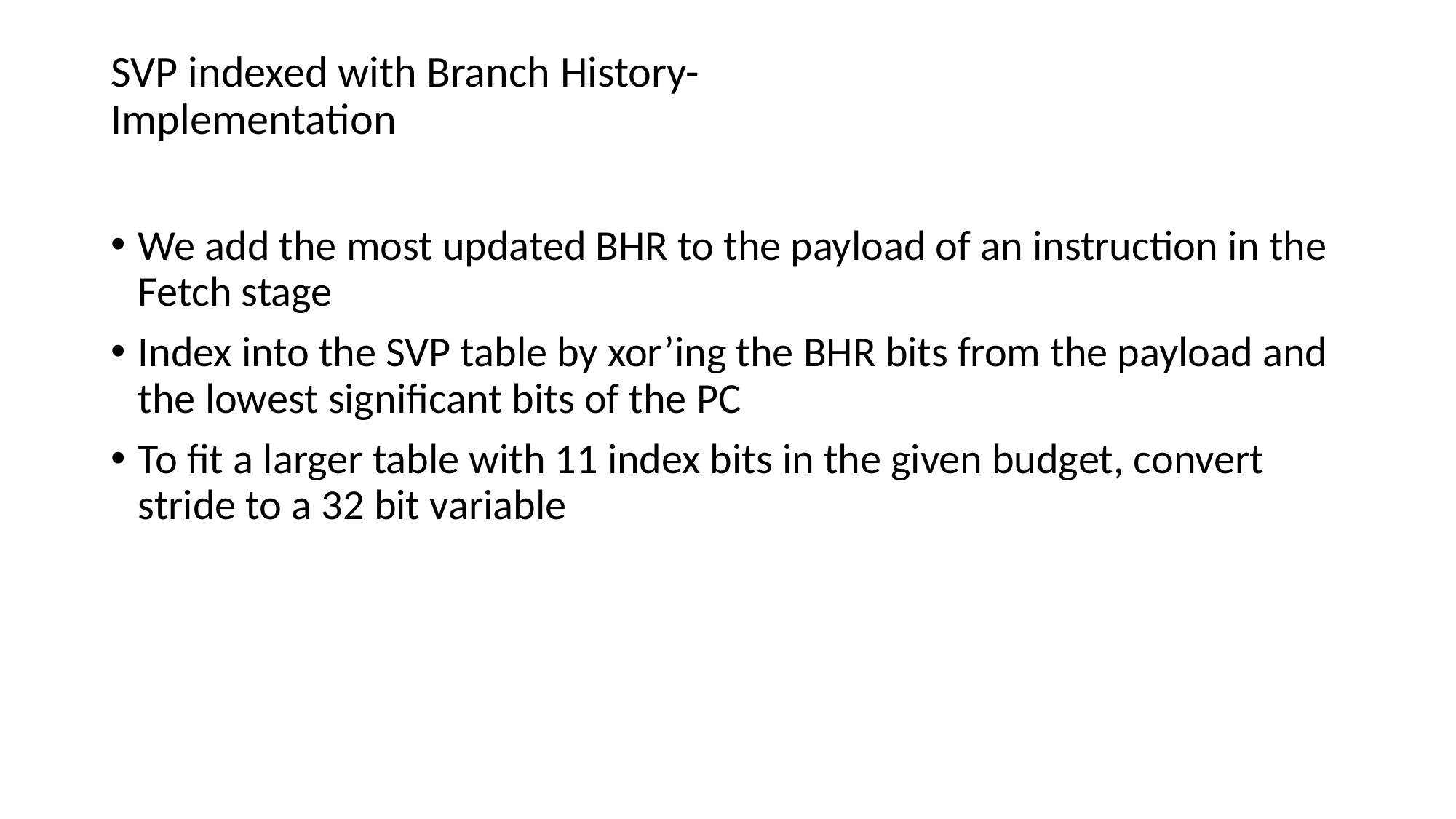

# SVP indexed with Branch History- Implementation
We add the most updated BHR to the payload of an instruction in the Fetch stage
Index into the SVP table by xor’ing the BHR bits from the payload and the lowest significant bits of the PC
To fit a larger table with 11 index bits in the given budget, convert stride to a 32 bit variable